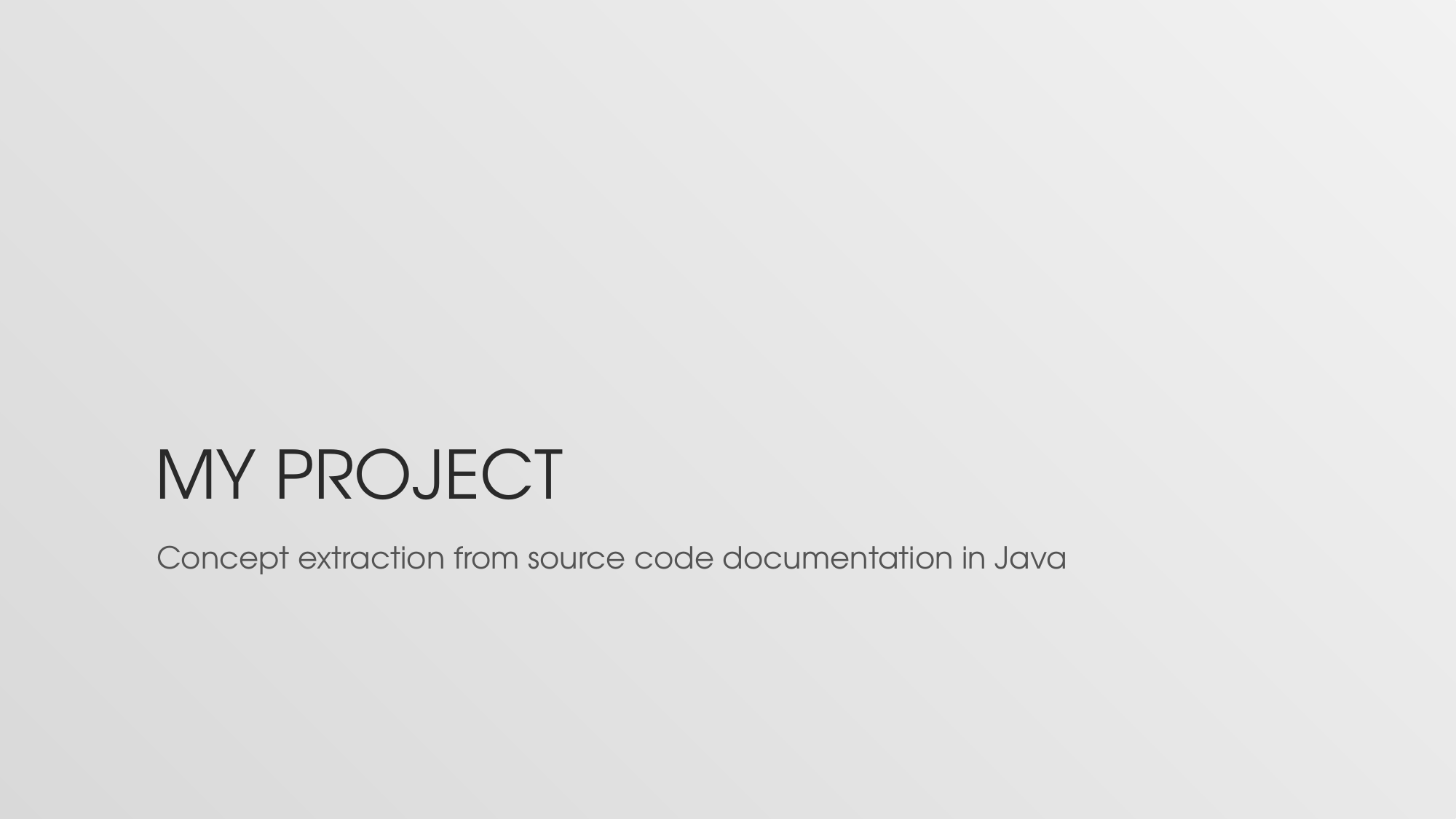

# My project
Concept extraction from source code documentation in Java